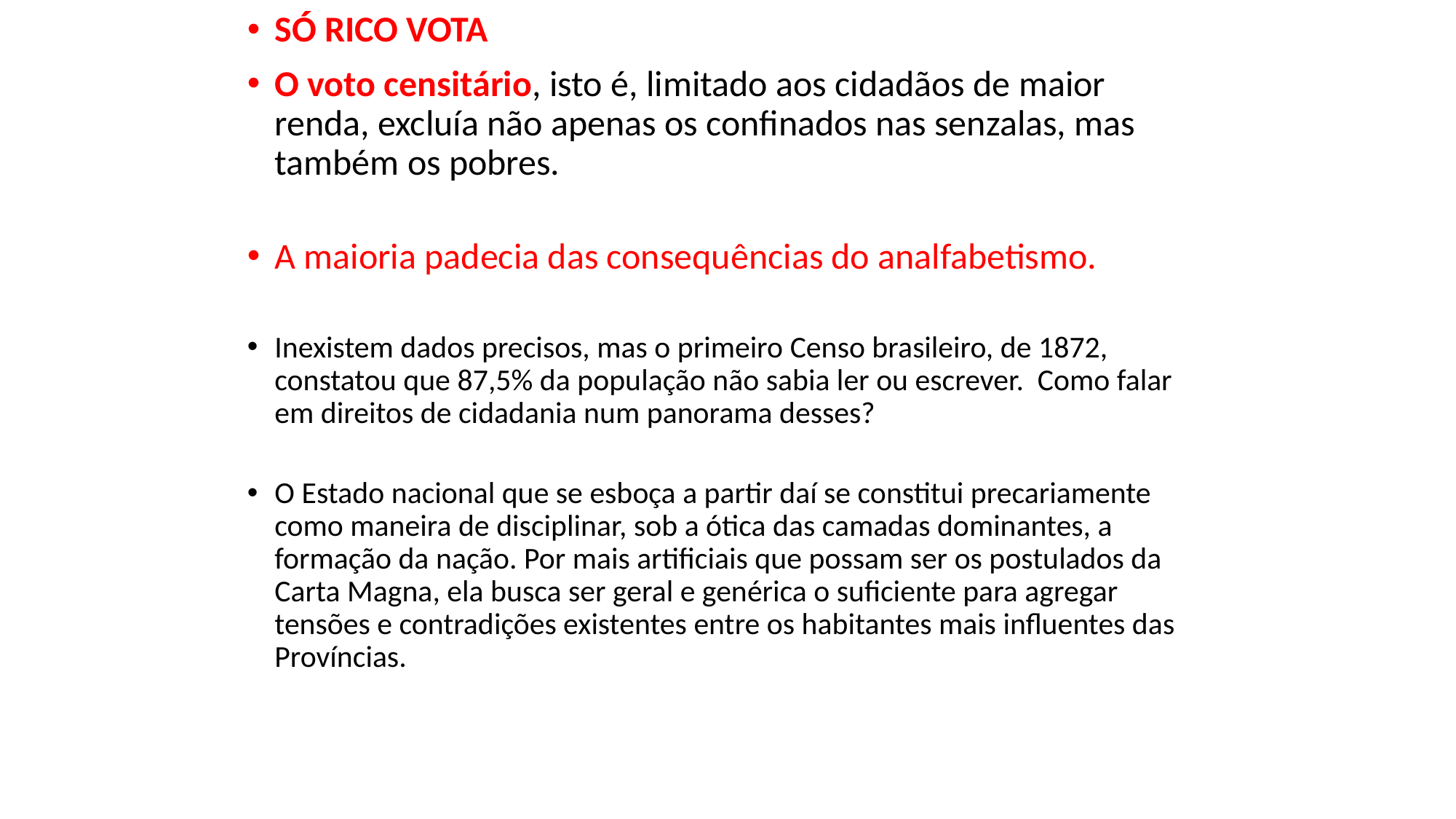

SÓ RICO VOTA
O voto censitário, isto é, limitado aos cidadãos de maior renda, excluía não apenas os confinados nas senzalas, mas também os pobres.
A maioria padecia das consequências do analfabetismo.
Inexistem dados precisos, mas o primeiro Censo brasileiro, de 1872, constatou que 87,5% da população não sabia ler ou escrever.  Como falar em direitos de cidadania num panorama desses?
O Estado nacional que se esboça a partir daí se constitui precariamente como maneira de disciplinar, sob a ótica das camadas dominantes, a formação da nação. Por mais artificiais que possam ser os postulados da Carta Magna, ela busca ser geral e genérica o suficiente para agregar tensões e contradições existentes entre os habitantes mais influentes das Províncias.